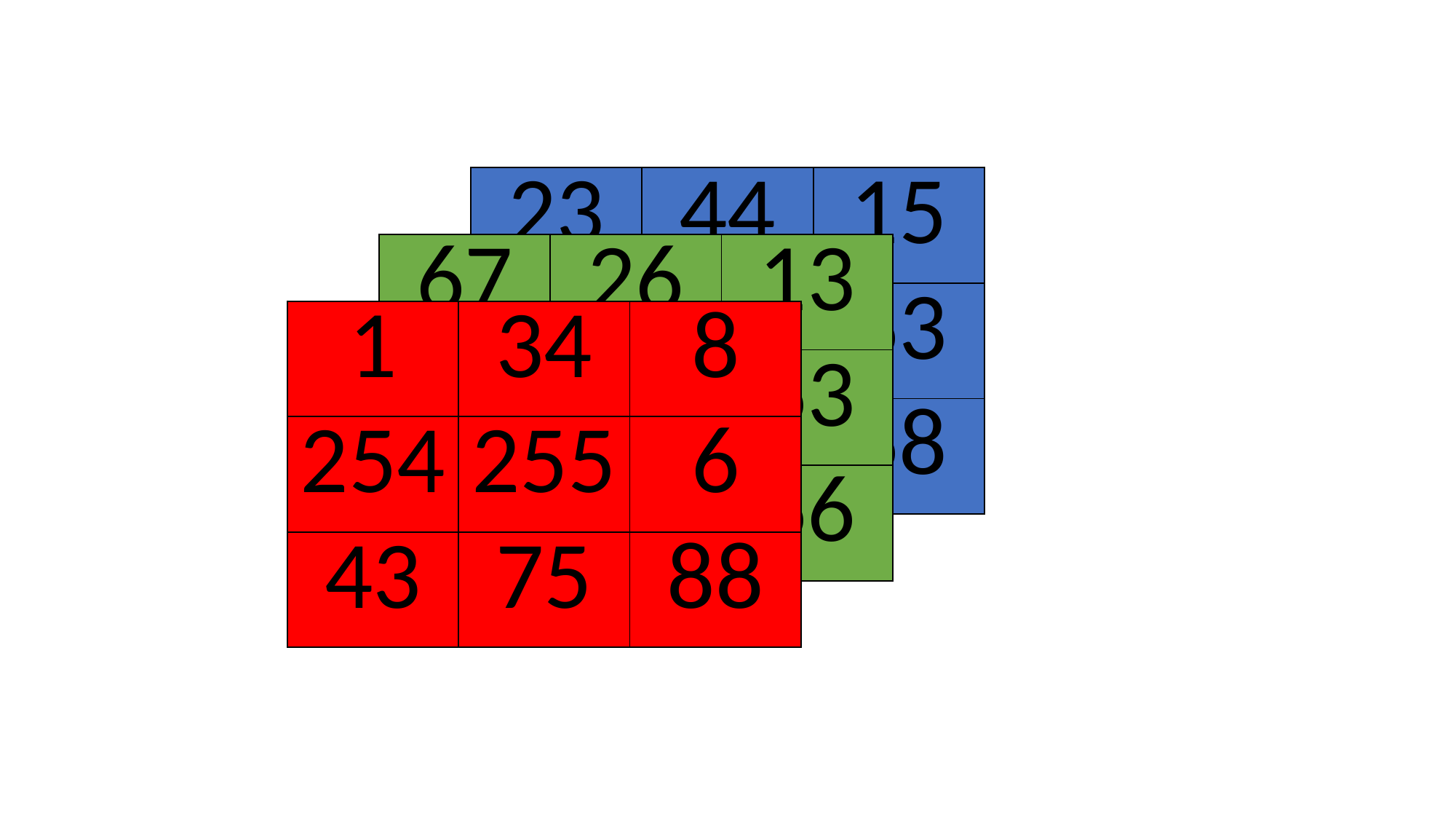

| 23 | 44 | 15 |
| --- | --- | --- |
| 254 | 255 | 63 |
| 43 | 75 | 68 |
| 67 | 26 | 13 |
| --- | --- | --- |
| 254 | 255 | 63 |
| 43 | 75 | 66 |
| 1 | 34 | 8 |
| --- | --- | --- |
| 254 | 255 | 6 |
| 43 | 75 | 88 |